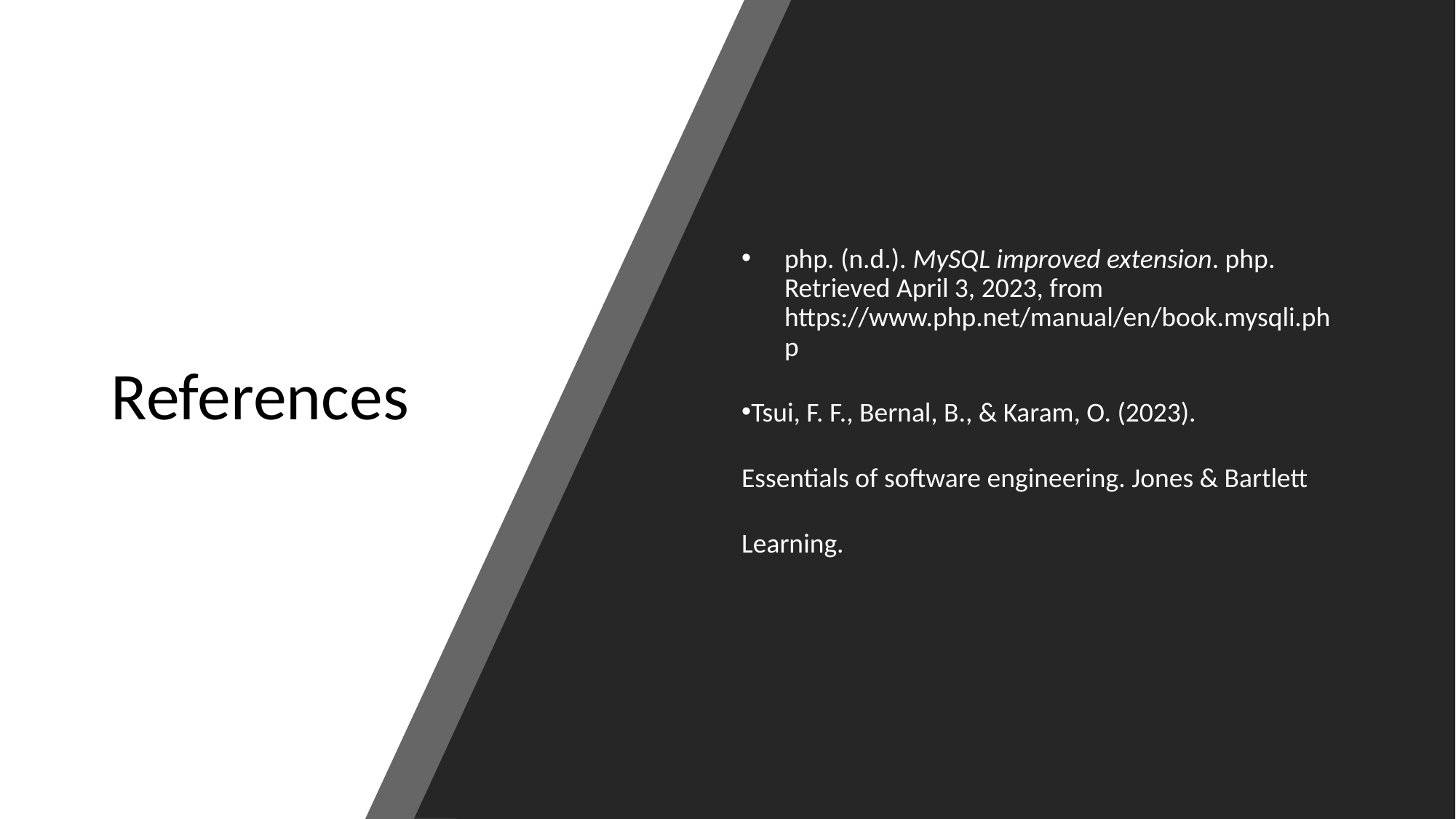

# References
php. (n.d.). MySQL improved extension. php. Retrieved April 3, 2023, from https://www.php.net/manual/en/book.mysqli.php
Tsui, F. F., Bernal, B., & Karam, O. (2023).
Essentials of software engineering. Jones & Bartlett Learning.